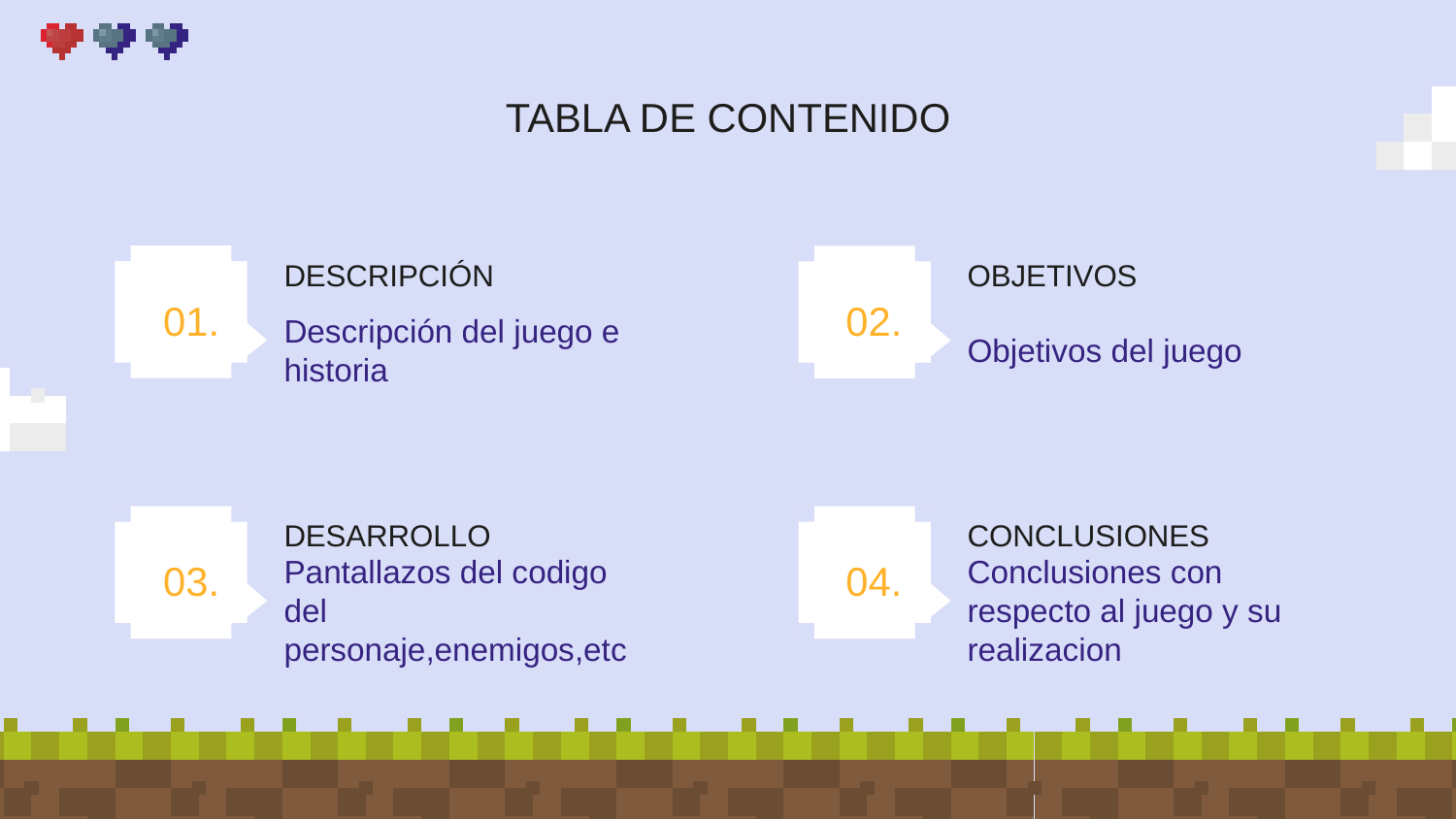

# TABLA DE CONTENIDO
DESCRIPCIÓN
OBJETIVOS

01.
02.
Descripción del juego e historia
Objetivos del juego
DESARROLLO
CONCLUSIONES

03.
04.
Pantallazos del codigo del personaje,enemigos,etc
Conclusiones con respecto al juego y su realizacion